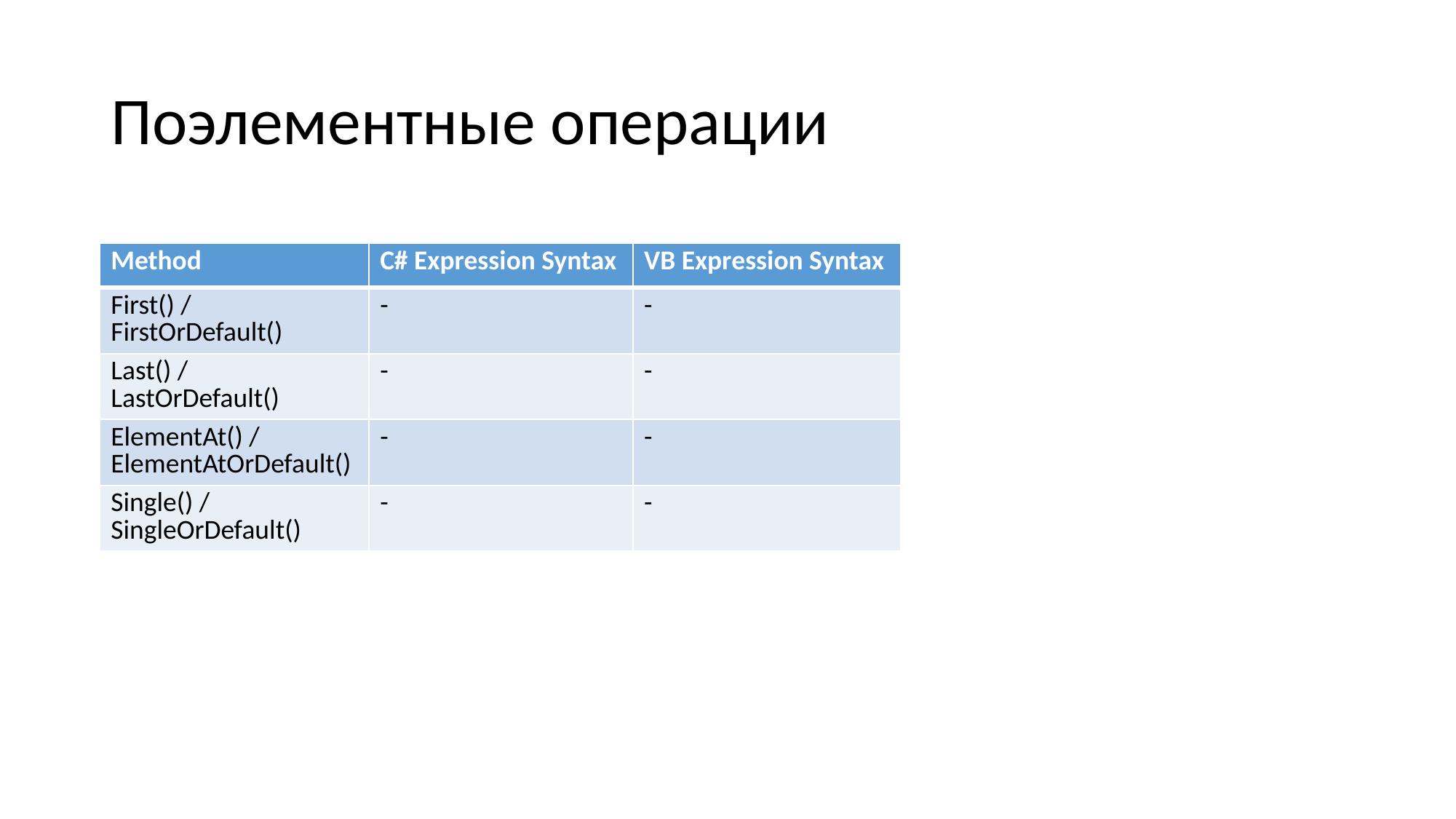

# Поэлементные операции
| Method | C# Expression Syntax | VB Expression Syntax |
| --- | --- | --- |
| First() / FirstOrDefault() | - | - |
| Last() / LastOrDefault() | - | - |
| ElementAt() / ElementAtOrDefault() | - | - |
| Single() / SingleOrDefault() | - | - |